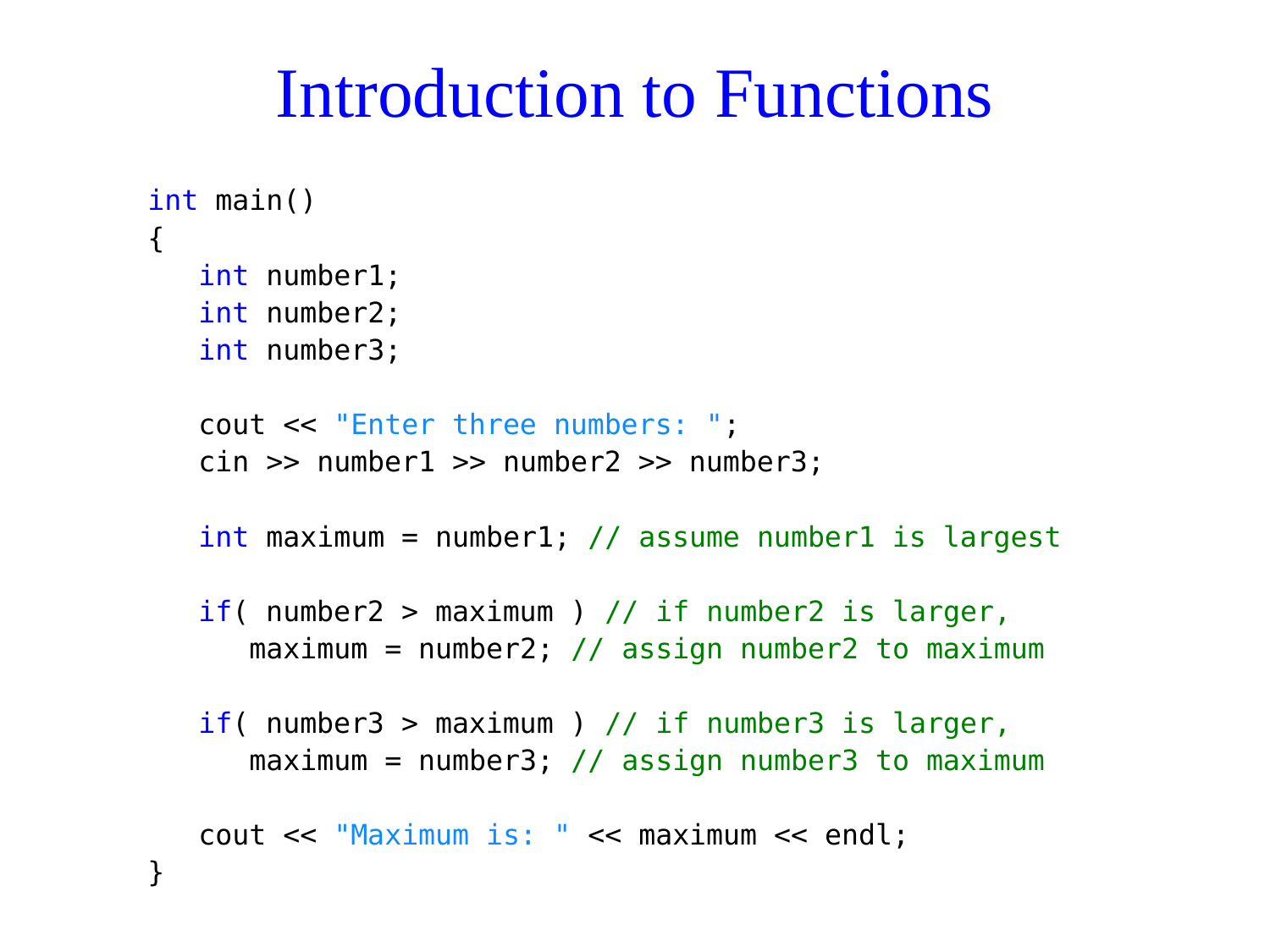

# Introduction to Functions
int main()
{
   int number1;
   int number2;
   int number3;

   cout << "Enter three numbers: ";
   cin >> number1 >> number2 >> number3;

   int maximum = number1; // assume number1 is largest

   if( number2 > maximum ) // if number2 is larger,
      maximum = number2; // assign number2 to maximum

   if( number3 > maximum ) // if number3 is larger,
      maximum = number3; // assign number3 to maximum

   cout << "Maximum is: " << maximum << endl;
}